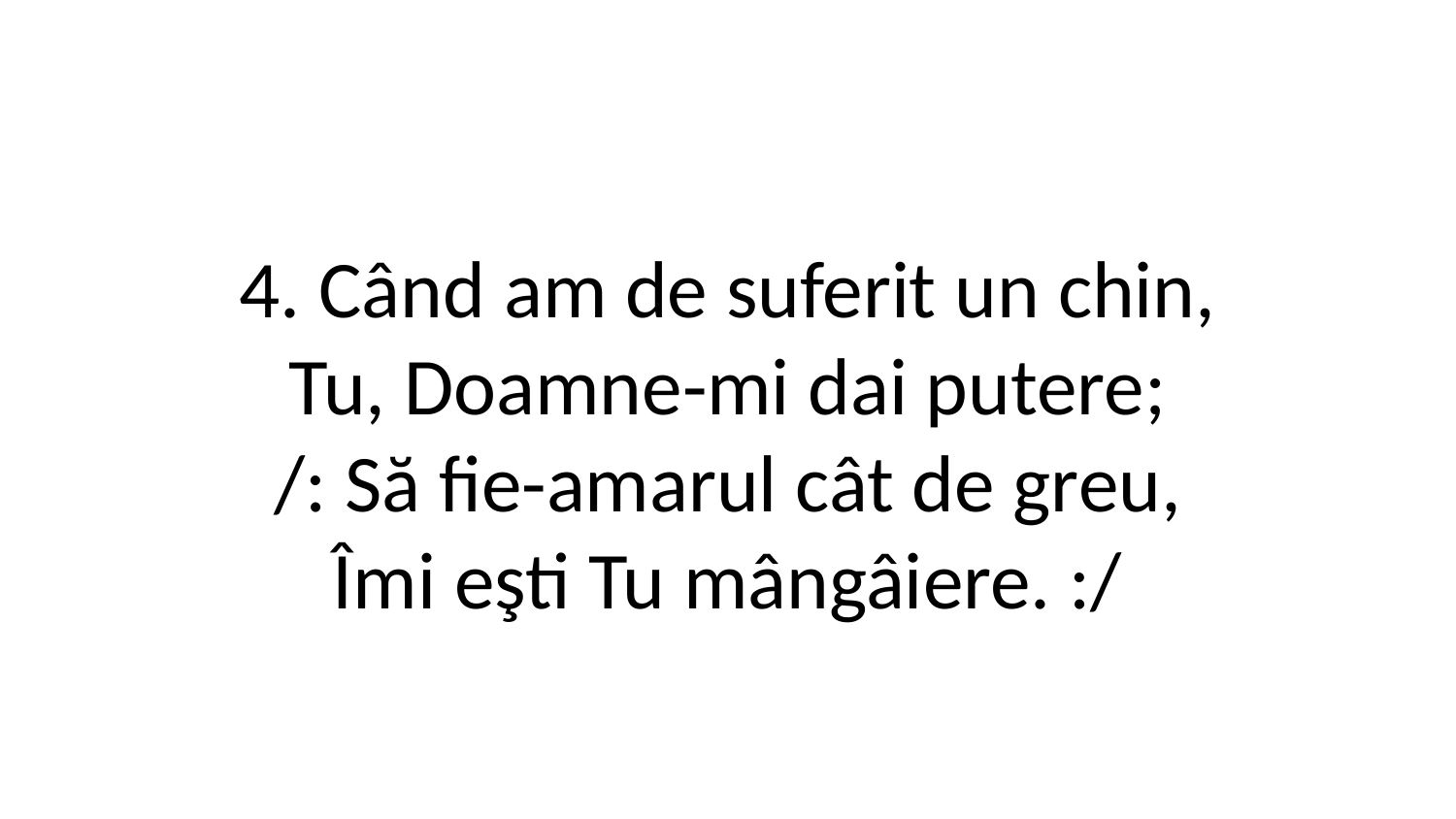

4. Când am de suferit un chin,
Tu, Doamne-mi dai putere;
/: Să fie-amarul cât de greu,
Îmi eşti Tu mângâiere. :/